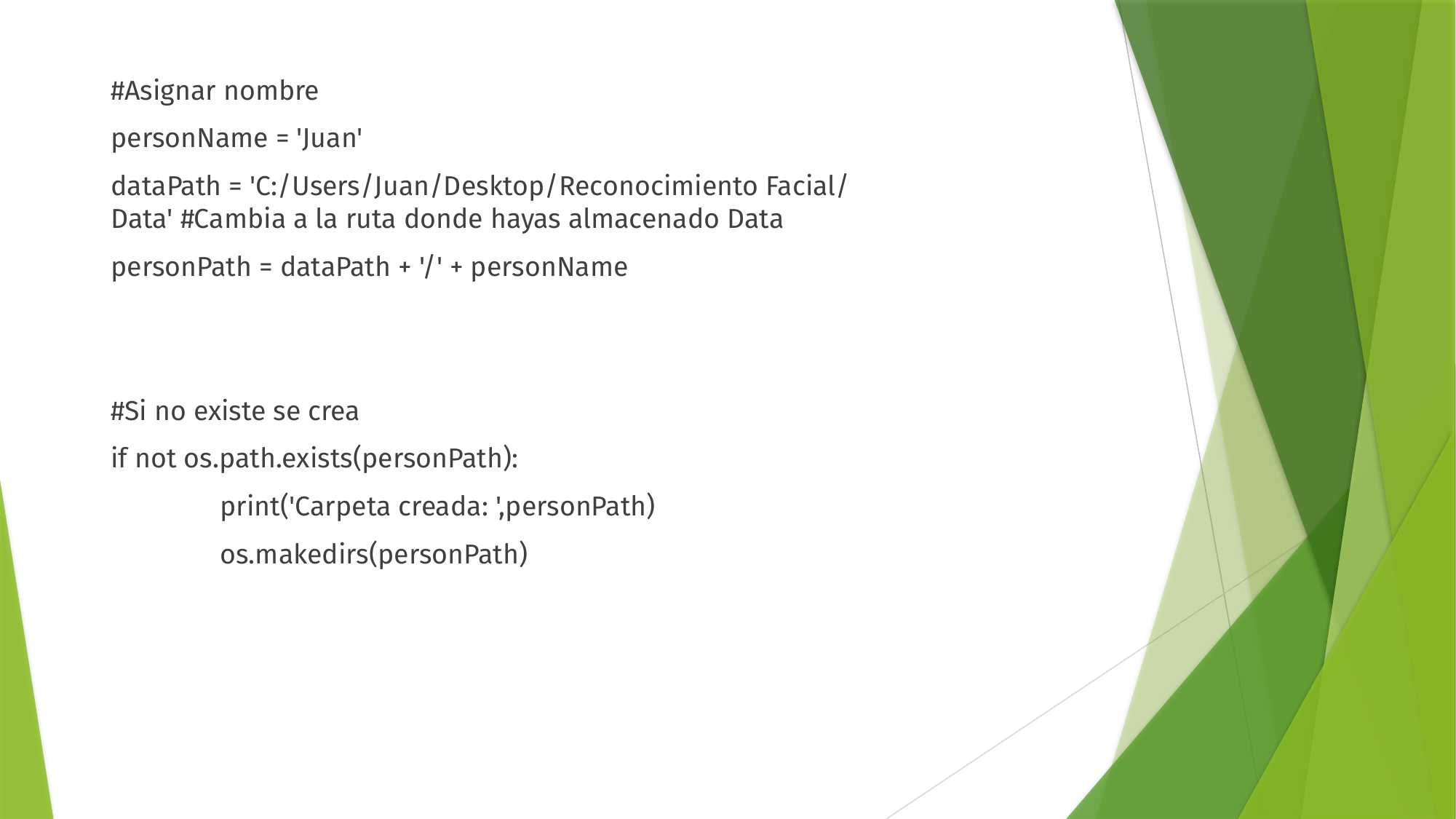

#Asignar nombre
personName = 'Juan'
dataPath = 'C:/Users/Juan/Desktop/Reconocimiento Facial/Data' #Cambia a la ruta donde hayas almacenado Data
personPath = dataPath + '/' + personName

#Si no existe se crea
if not os.path.exists(personPath):
	print('Carpeta creada: ',personPath)
	os.makedirs(personPath)